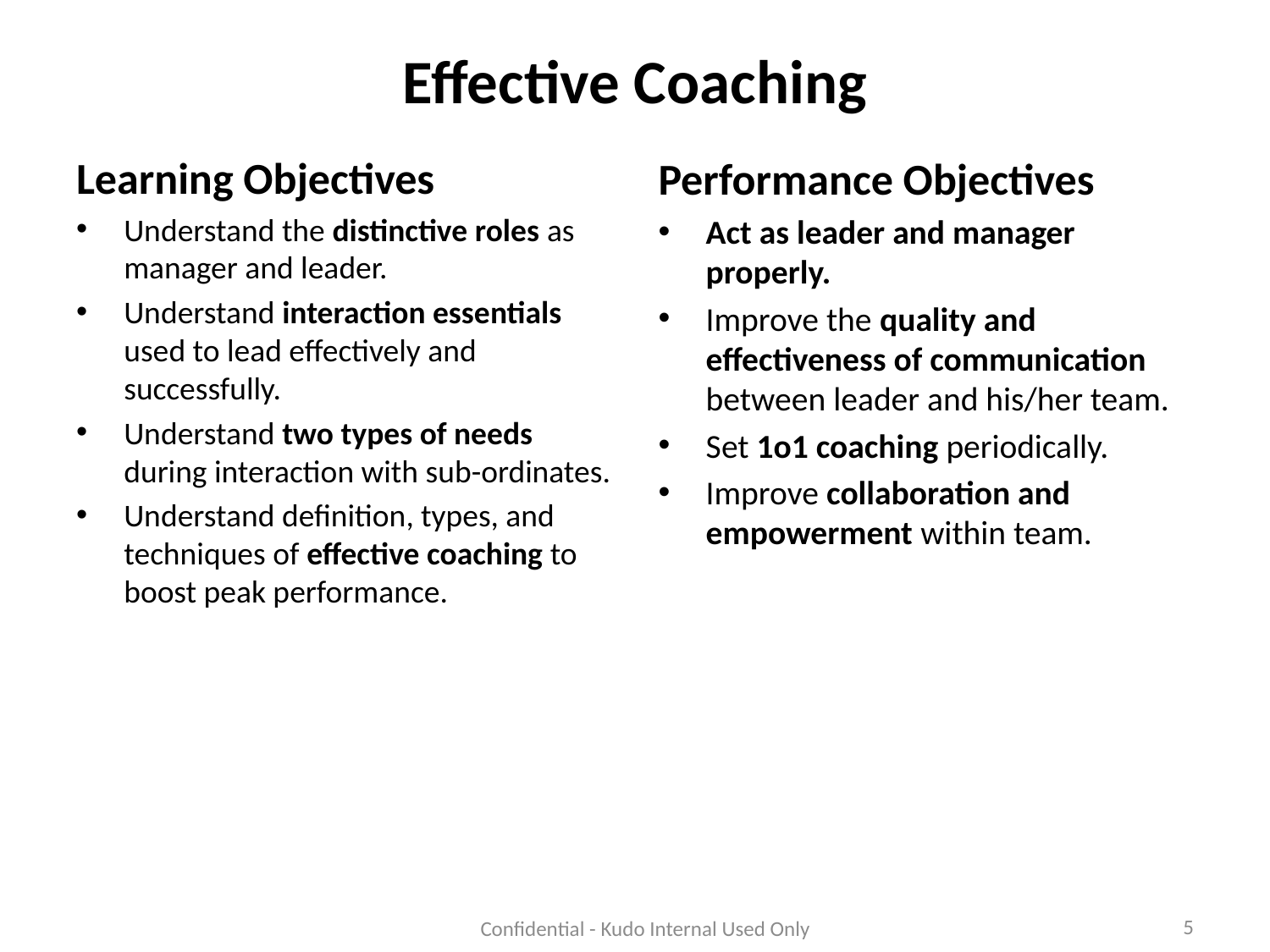

# Effective Coaching
Learning Objectives
Understand the distinctive roles as manager and leader.
Understand interaction essentials used to lead effectively and successfully.
Understand two types of needs during interaction with sub-ordinates.
Understand definition, types, and techniques of effective coaching to boost peak performance.

Performance Objectives
Act as leader and manager properly.
Improve the quality and effectiveness of communication between leader and his/her team.
Set 1o1 coaching periodically.
Improve collaboration and empowerment within team.

5
Confidential - Kudo Internal Used Only